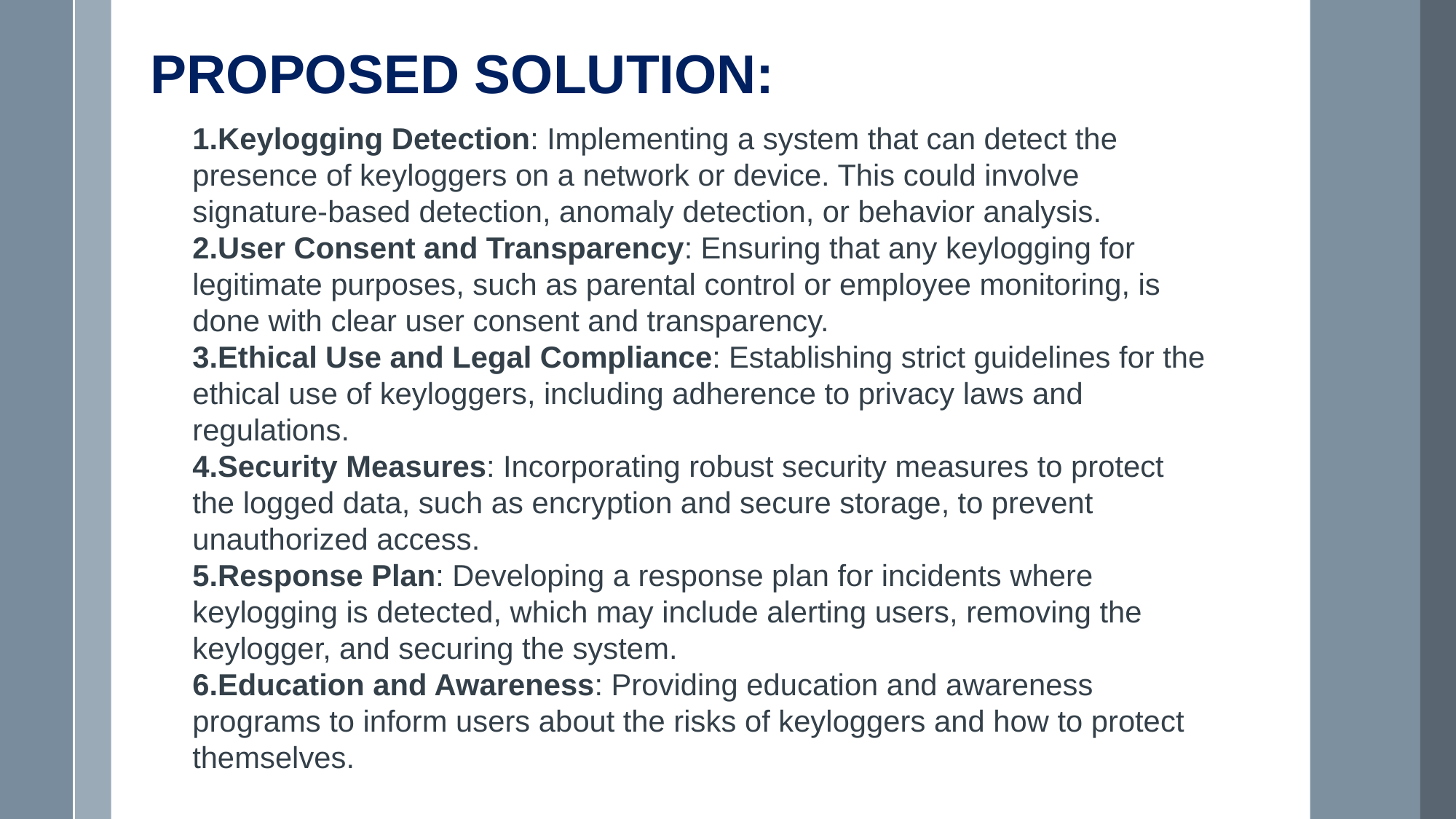

PROPOSED SOLUTION:

Keylogging Detection: Implementing a system that can detect the presence of keyloggers on a network or device. This could involve signature-based detection, anomaly detection, or behavior analysis.
User Consent and Transparency: Ensuring that any keylogging for legitimate purposes, such as parental control or employee monitoring, is done with clear user consent and transparency.
Ethical Use and Legal Compliance: Establishing strict guidelines for the ethical use of keyloggers, including adherence to privacy laws and regulations.
Security Measures: Incorporating robust security measures to protect the logged data, such as encryption and secure storage, to prevent unauthorized access.
Response Plan: Developing a response plan for incidents where keylogging is detected, which may include alerting users, removing the keylogger, and securing the system.
Education and Awareness: Providing education and awareness programs to inform users about the risks of keyloggers and how to protect themselves.